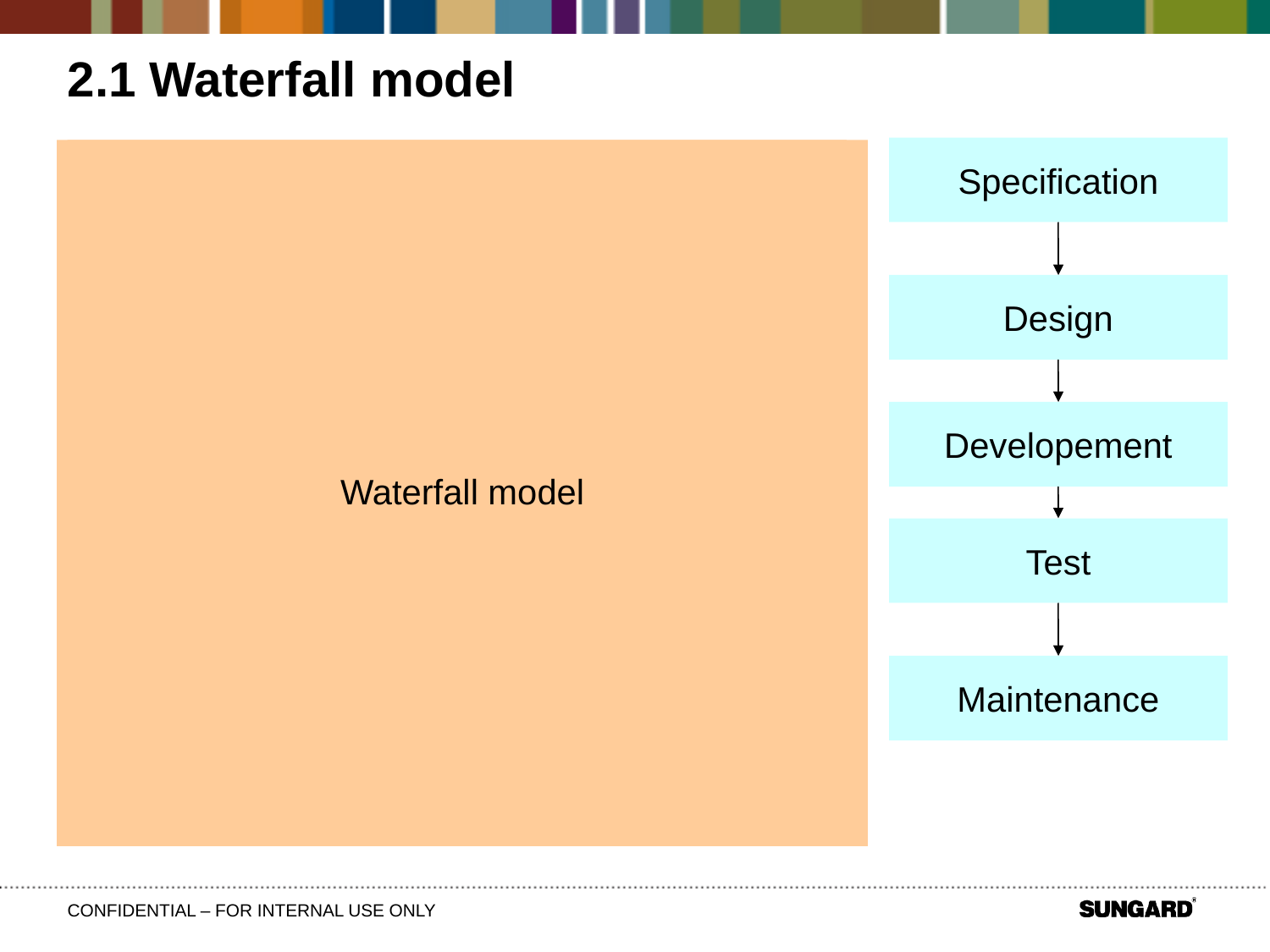

# 2.1 Waterfall model
Specification
Waterfall model
Gathering requirement

Selecting the correct developemnt languge
Design

developement
Developement

Test
Test

Bug fixing
Maintenance